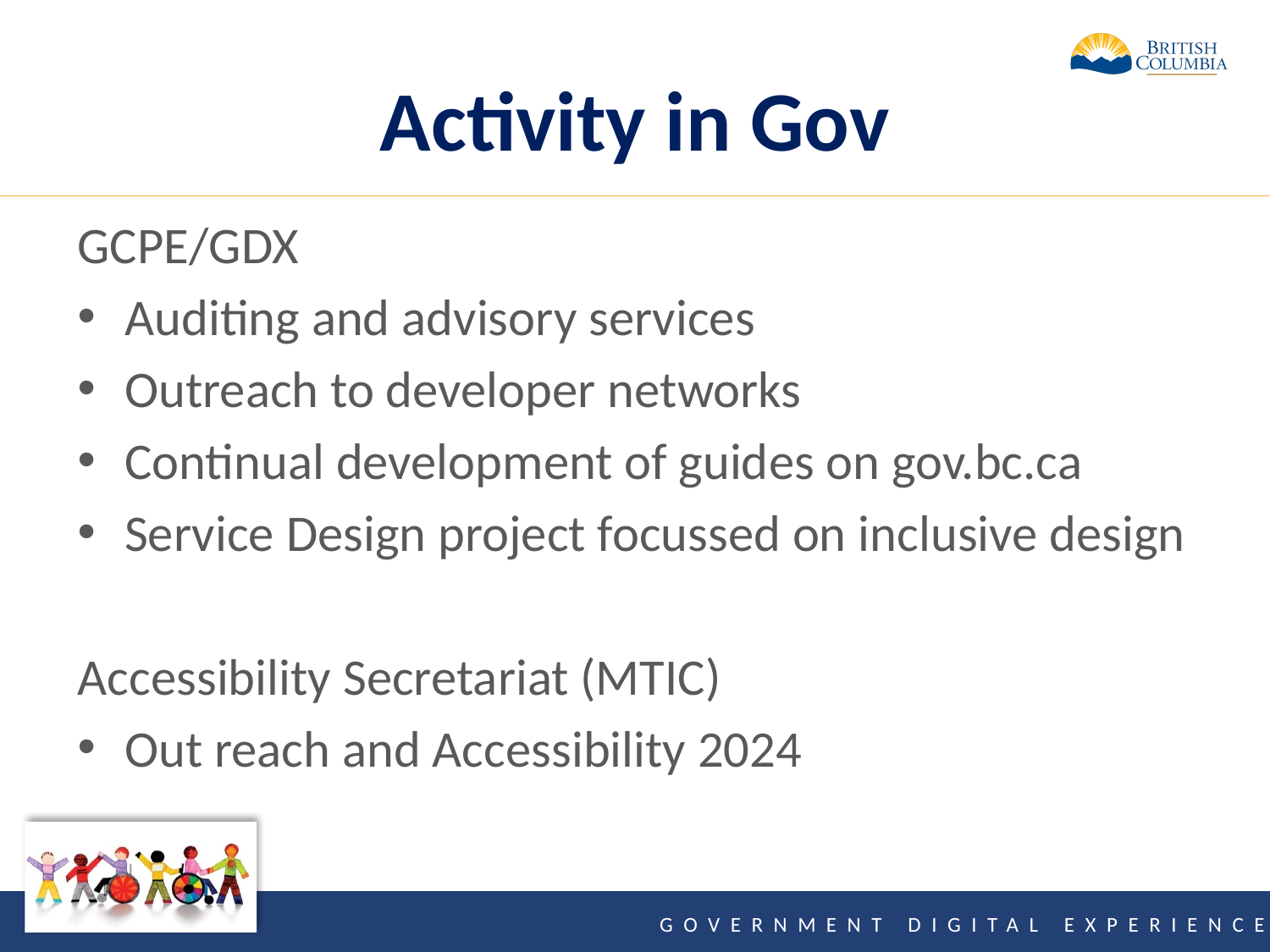

# Activity in Gov
GCPE/GDX
Auditing and advisory services
Outreach to developer networks
Continual development of guides on gov.bc.ca
Service Design project focussed on inclusive design

Accessibility Secretariat (MTIC)
Out reach and Accessibility 2024